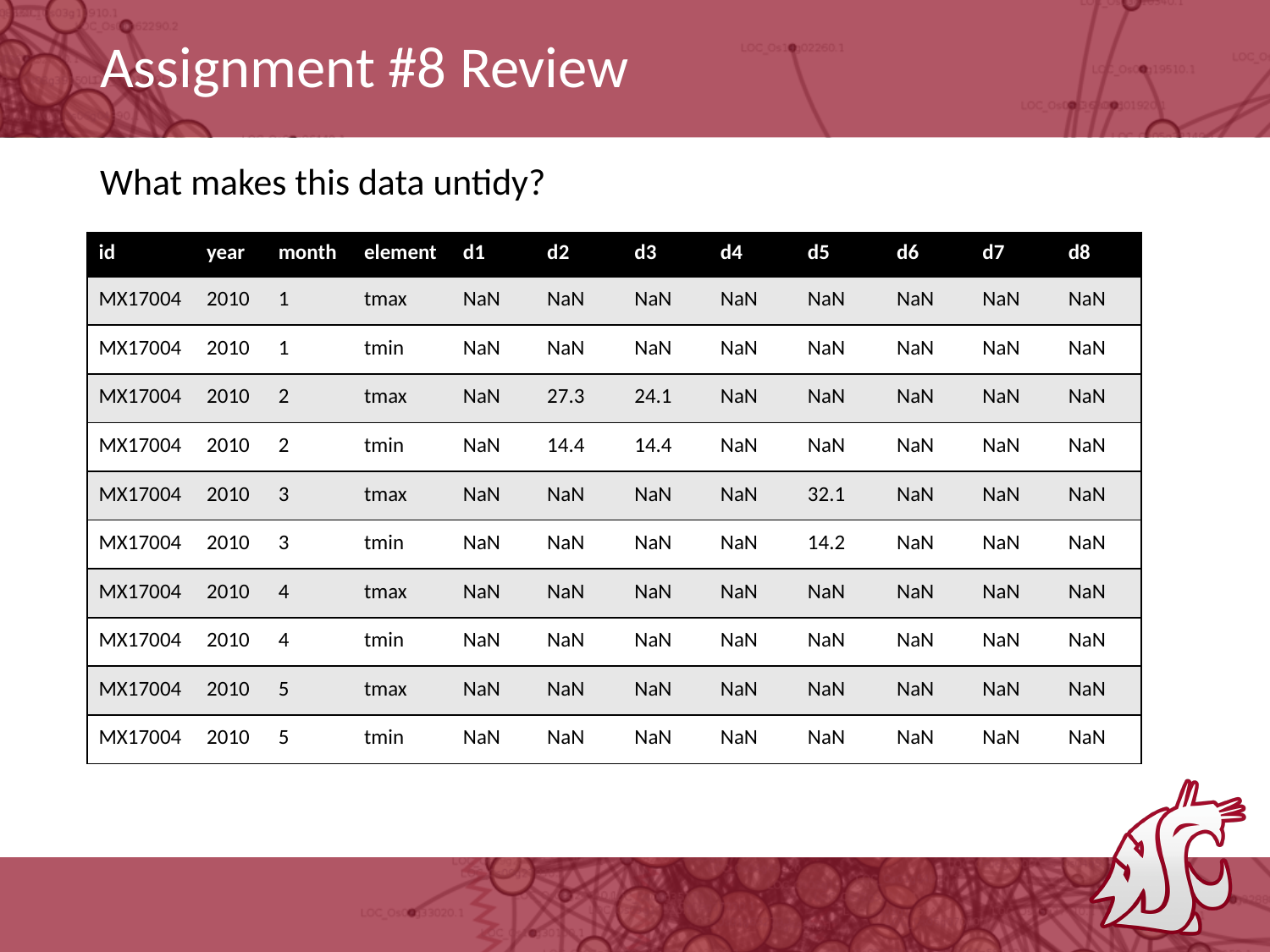

# Assignment #8 Review
What makes this data untidy?
| id | year | month | element | d1 | d2 | d3 | d4 | d5 | d6 | d7 | d8 |
| --- | --- | --- | --- | --- | --- | --- | --- | --- | --- | --- | --- |
| MX17004 | 2010 | 1 | tmax | NaN | NaN | NaN | NaN | NaN | NaN | NaN | NaN |
| MX17004 | 2010 | 1 | tmin | NaN | NaN | NaN | NaN | NaN | NaN | NaN | NaN |
| MX17004 | 2010 | 2 | tmax | NaN | 27.3 | 24.1 | NaN | NaN | NaN | NaN | NaN |
| MX17004 | 2010 | 2 | tmin | NaN | 14.4 | 14.4 | NaN | NaN | NaN | NaN | NaN |
| MX17004 | 2010 | 3 | tmax | NaN | NaN | NaN | NaN | 32.1 | NaN | NaN | NaN |
| MX17004 | 2010 | 3 | tmin | NaN | NaN | NaN | NaN | 14.2 | NaN | NaN | NaN |
| MX17004 | 2010 | 4 | tmax | NaN | NaN | NaN | NaN | NaN | NaN | NaN | NaN |
| MX17004 | 2010 | 4 | tmin | NaN | NaN | NaN | NaN | NaN | NaN | NaN | NaN |
| MX17004 | 2010 | 5 | tmax | NaN | NaN | NaN | NaN | NaN | NaN | NaN | NaN |
| MX17004 | 2010 | 5 | tmin | NaN | NaN | NaN | NaN | NaN | NaN | NaN | NaN |